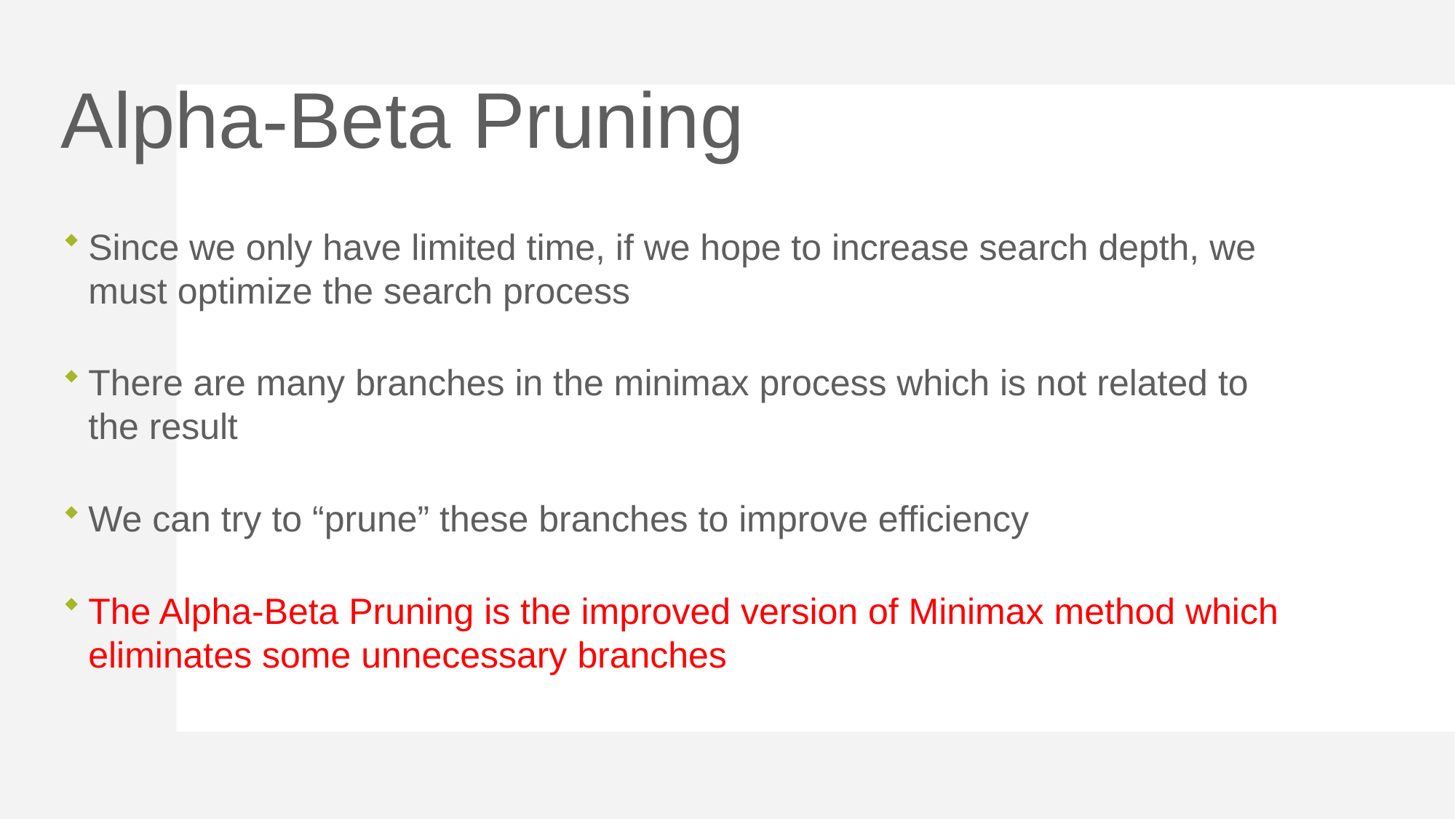

# Alpha-Beta Pruning
Since we only have limited time, if we hope to increase search depth, we must optimize the search process

There are many branches in the minimax process which is not related to the result

We can try to “prune” these branches to improve efficiency

The Alpha-Beta Pruning is the improved version of Minimax method which eliminates some unnecessary branches